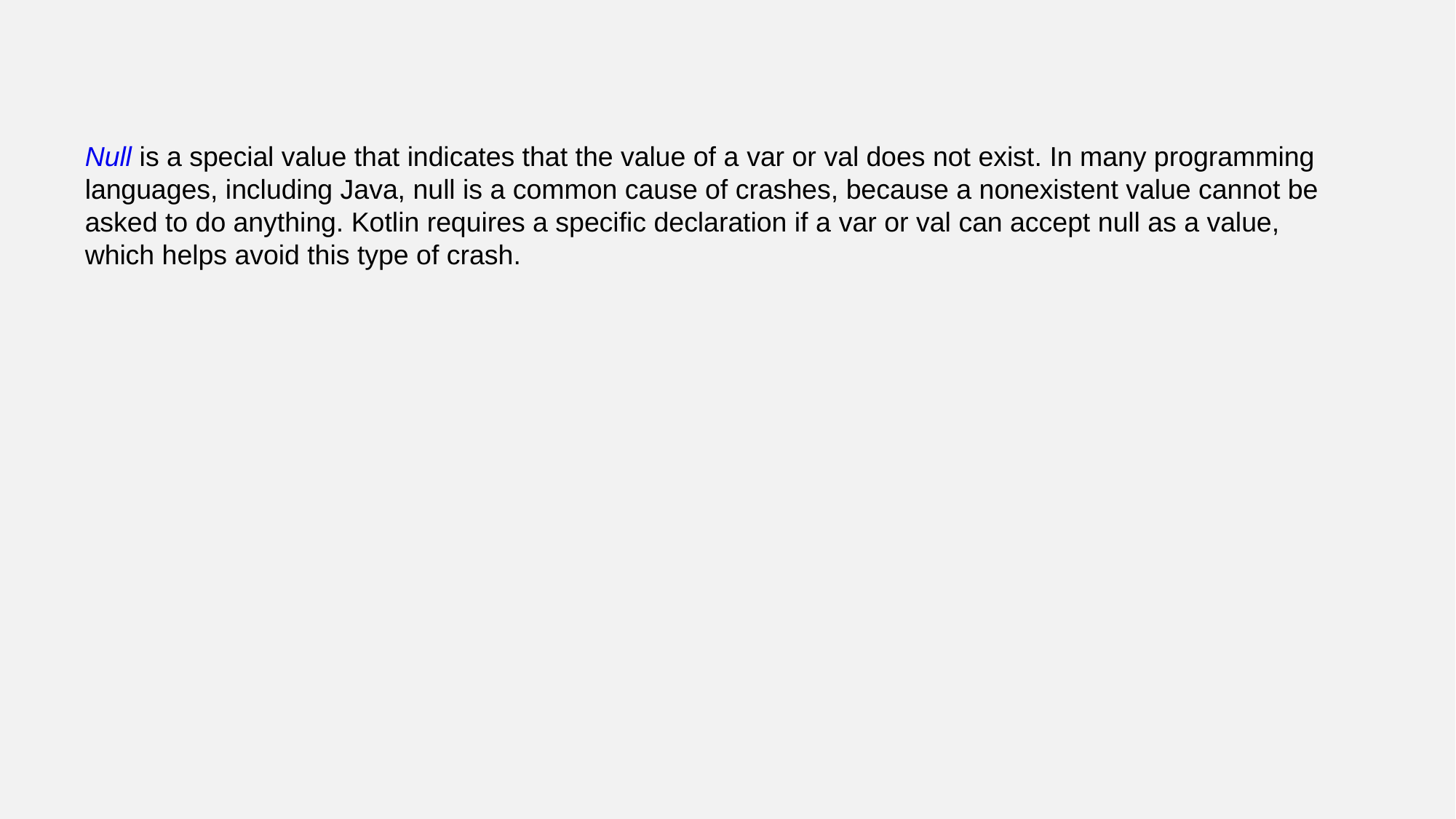

Null is a special value that indicates that the value of a var or val does not exist. In many programming languages, including Java, null is a common cause of crashes, because a nonexistent value cannot be asked to do anything. Kotlin requires a specific declaration if a var or val can accept null as a value, which helps avoid this type of crash.